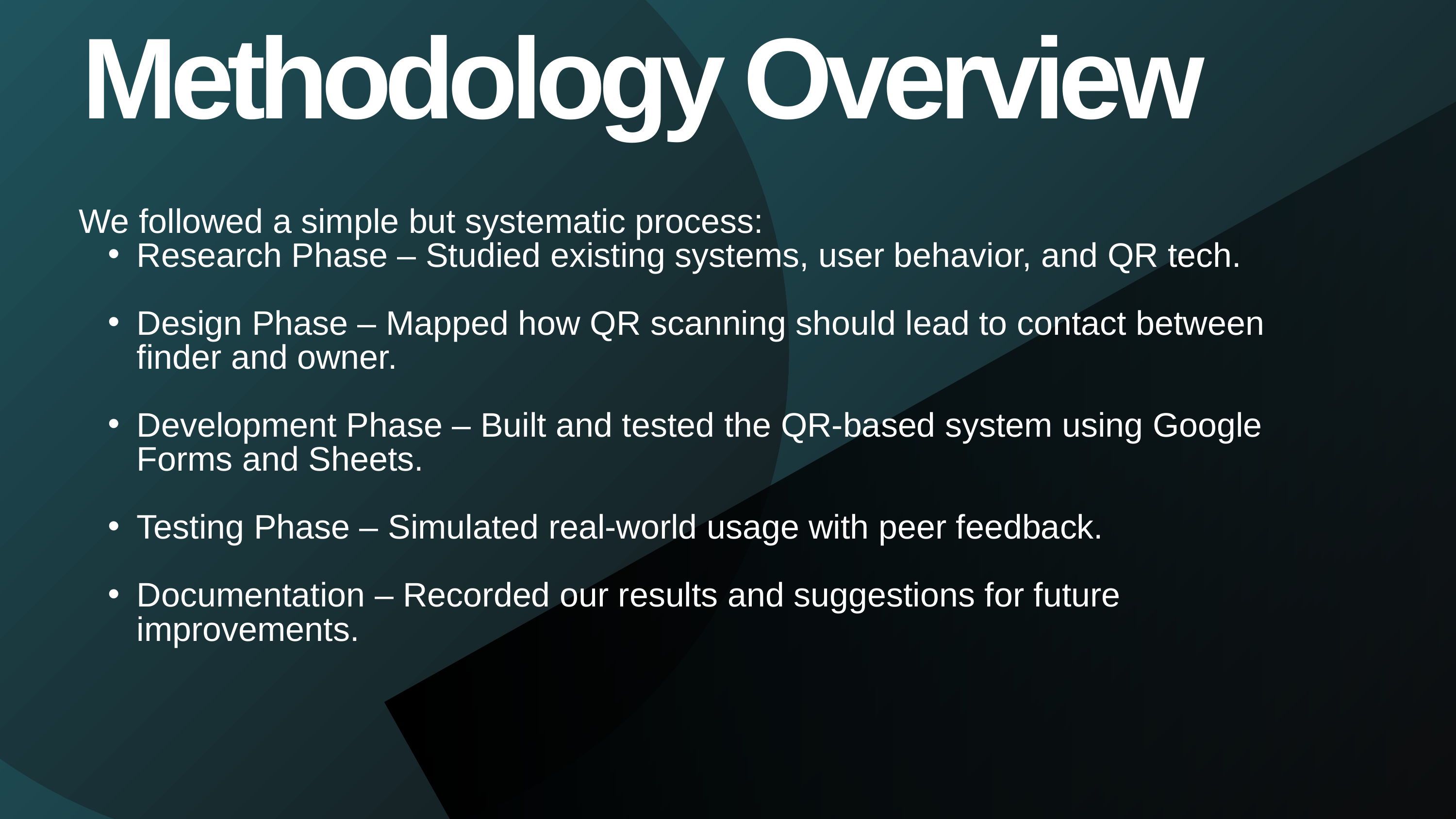

Methodology Overview
We followed a simple but systematic process:
Research Phase – Studied existing systems, user behavior, and QR tech.

Design Phase – Mapped how QR scanning should lead to contact between finder and owner.

Development Phase – Built and tested the QR-based system using Google Forms and Sheets.

Testing Phase – Simulated real-world usage with peer feedback.

Documentation – Recorded our results and suggestions for future improvements.